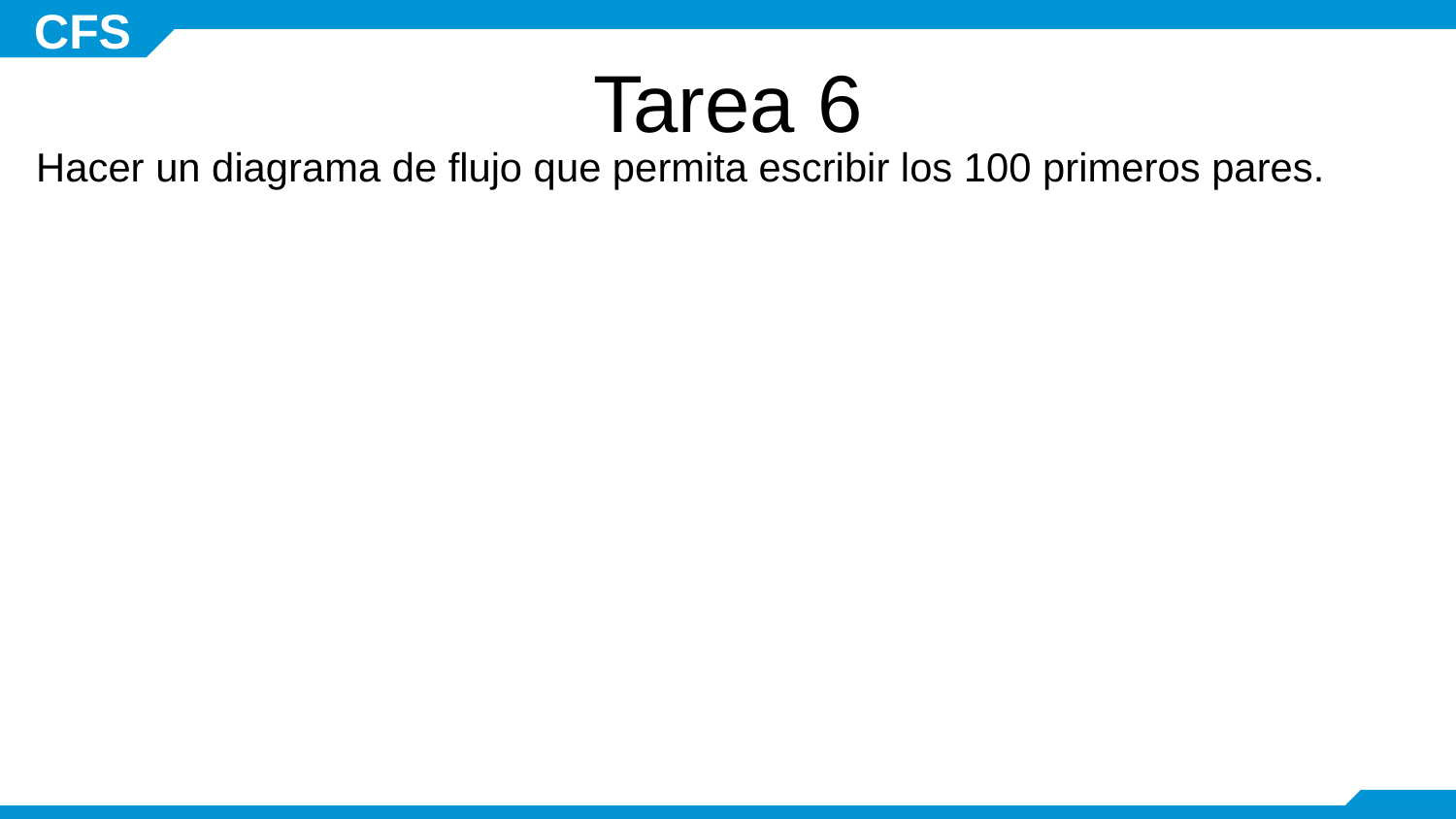

# Tarea 6

Hacer un diagrama de flujo que permita escribir los 100 primeros pares.